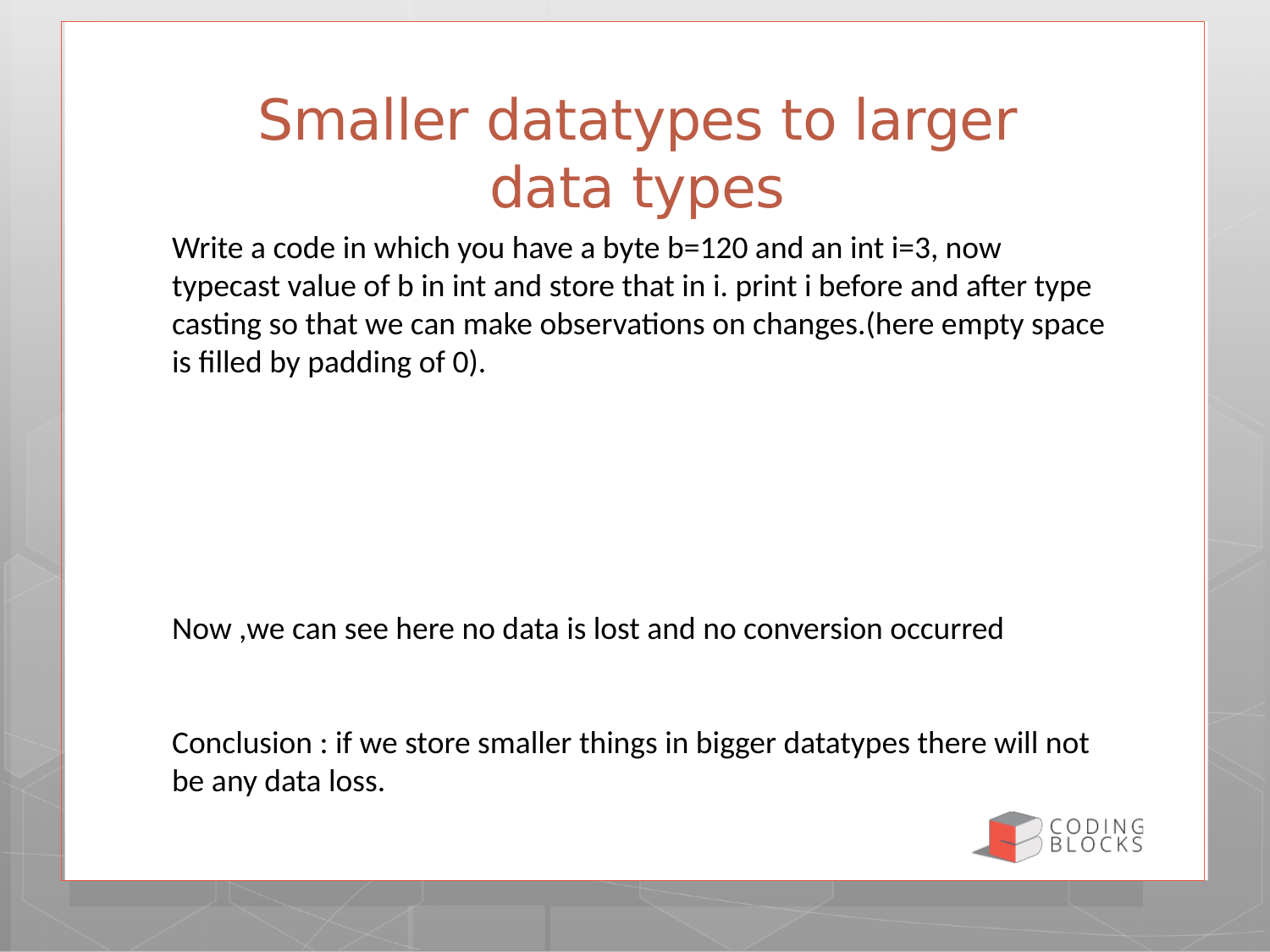

# Smaller datatypes to larger data types

Write a code in which you have a byte b=120 and an int i=3, now typecast value of b in int and store that in i. print i before and after type casting so that we can make observations on changes.(here empty space is filled by padding of 0).

Now ,we can see here no data is lost and no conversion occurred

Conclusion : if we store smaller things in bigger datatypes there will not be any data loss.